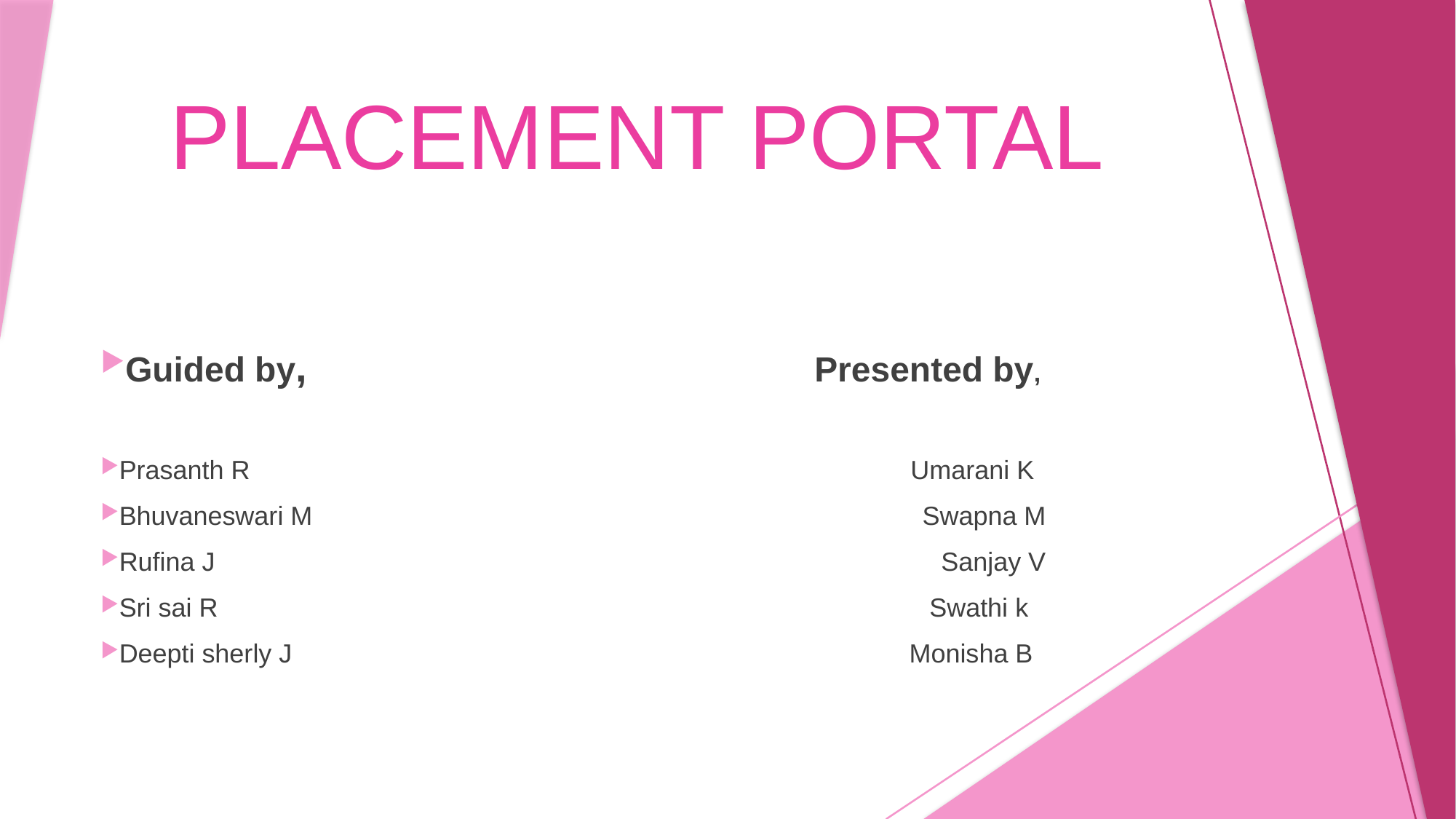

# PLACEMENT PORTAL
Guided by,                                             Presented by,
Prasanth R                                                                                           Umarani K
Bhuvaneswari M                                                                                    Swapna M
Rufina J                                                                                                    Sanjay V
Sri sai R                                                                                                  Swathi k
Deepti sherly J                                                                                     Monisha B